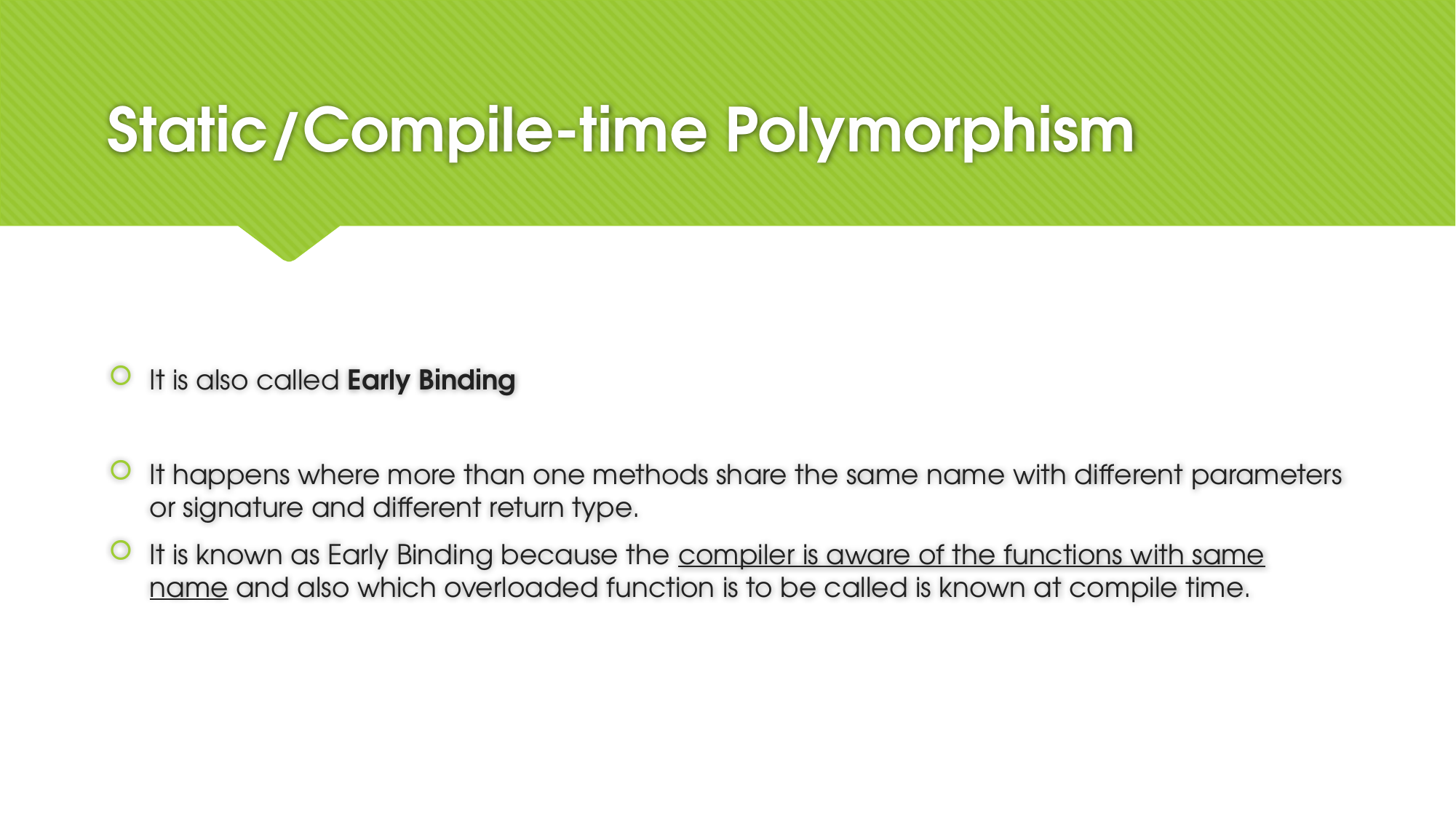

# Static/Compile-time Polymorphism
It is also called Early Binding

It happens where more than one methods share the same name with different parameters or signature and different return type.
It is known as Early Binding because the compiler is aware of the functions with same name and also which overloaded function is to be called is known at compile time.